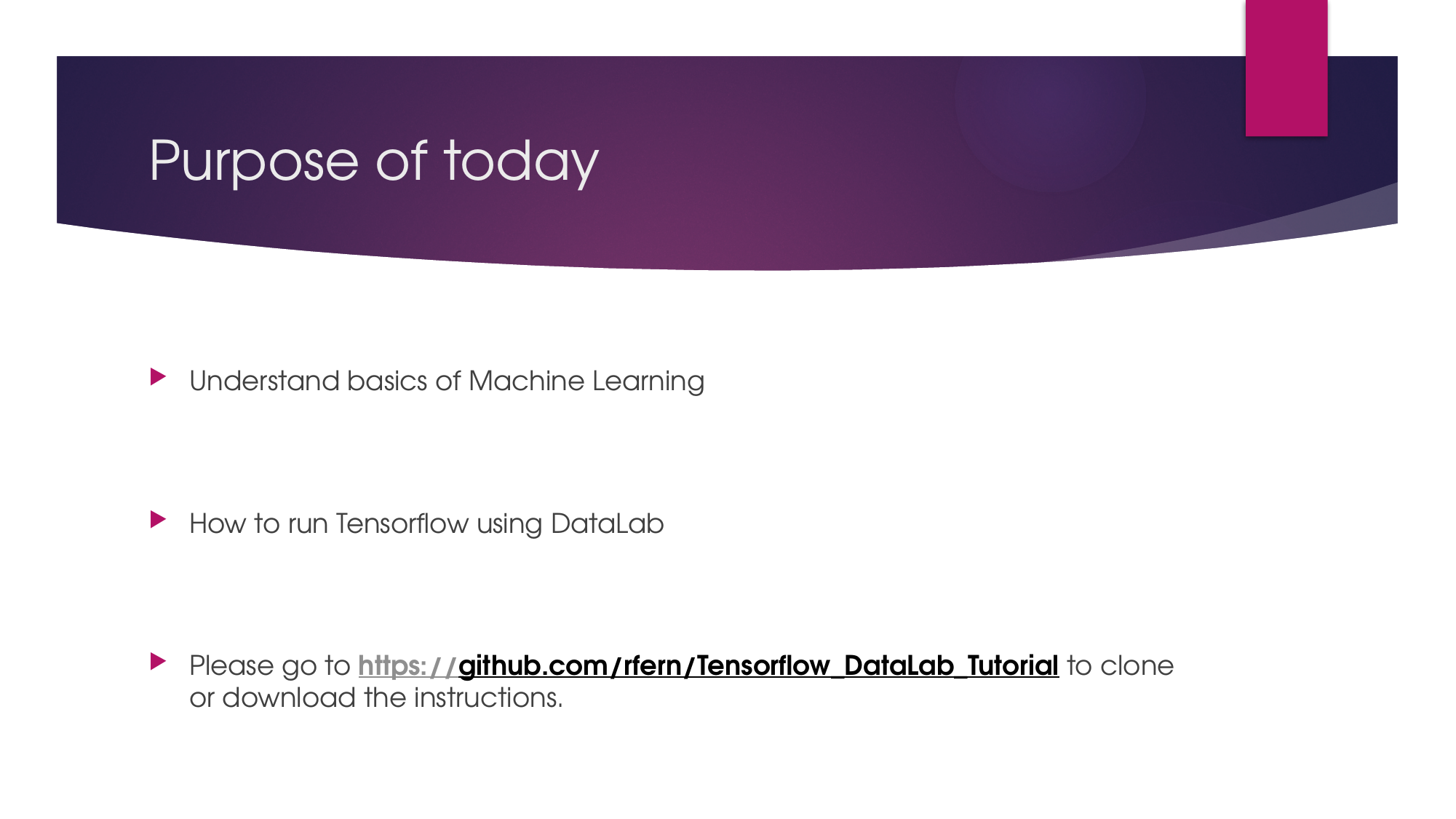

# Purpose of today

Understand basics of Machine Learning

How to run Tensorflow using DataLab

Please go to https://github.com/rfern/Tensorflow_DataLab_Tutorial to clone or download the instructions.